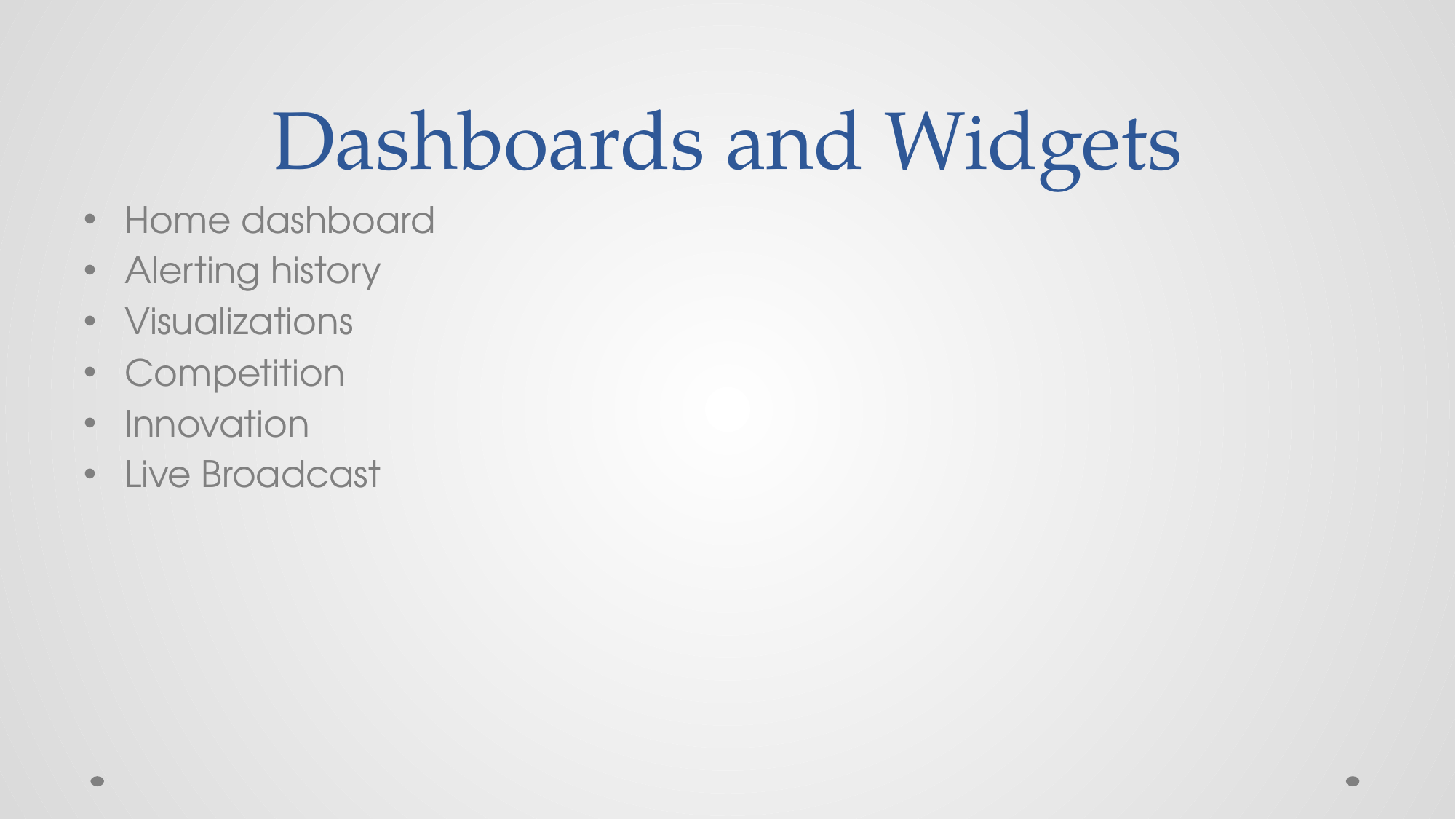

# Dashboards and Widgets
Home dashboard
Alerting history
Visualizations
Competition
Innovation
Live Broadcast